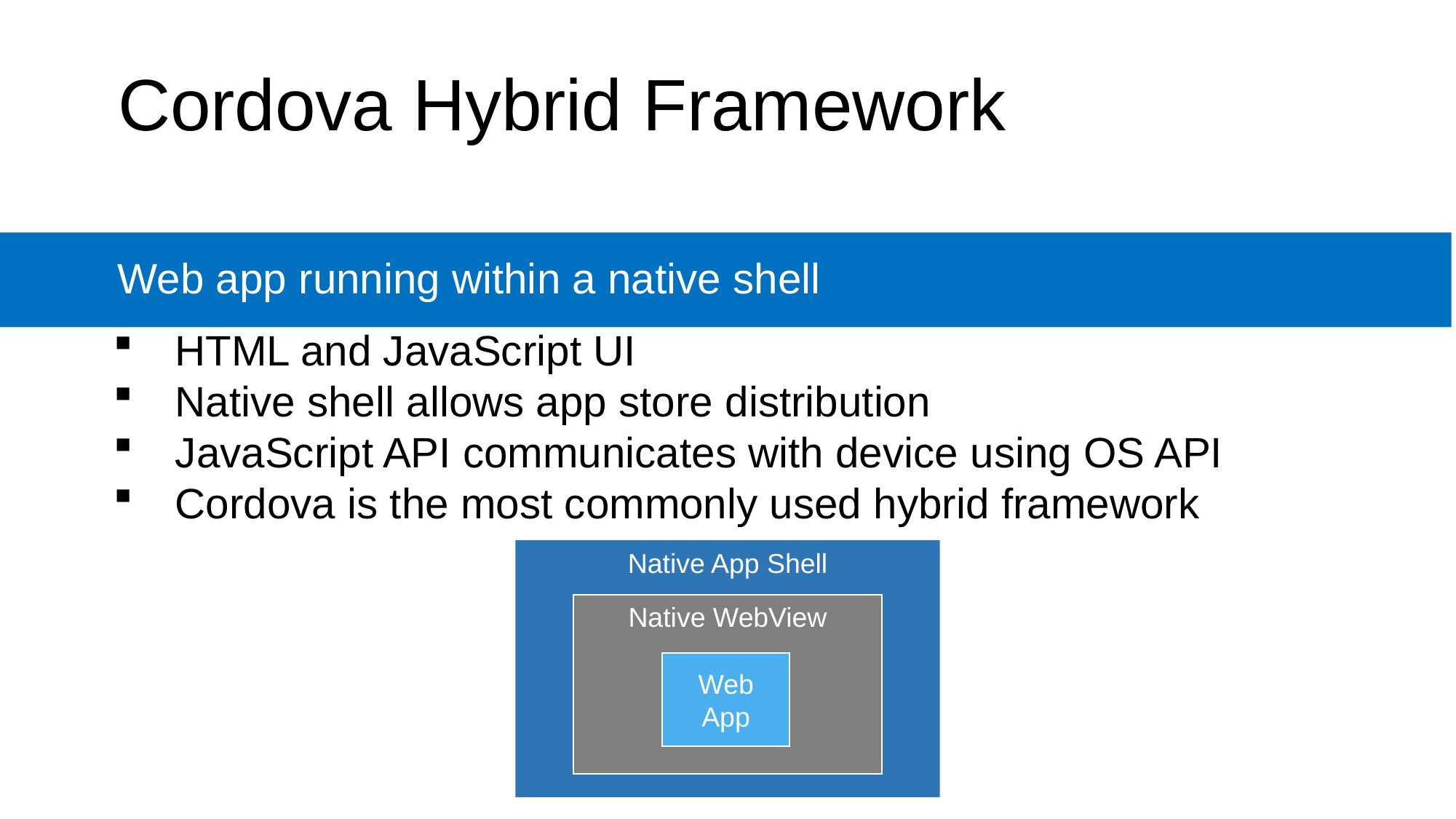

# Cordova Hybrid Framework

Web app running within a native shell
HTML and JavaScript UI
Native shell allows app store distribution
JavaScript API communicates with device using OS API
Cordova is the most commonly used hybrid framework
Native App Shell
Native WebView
Web App